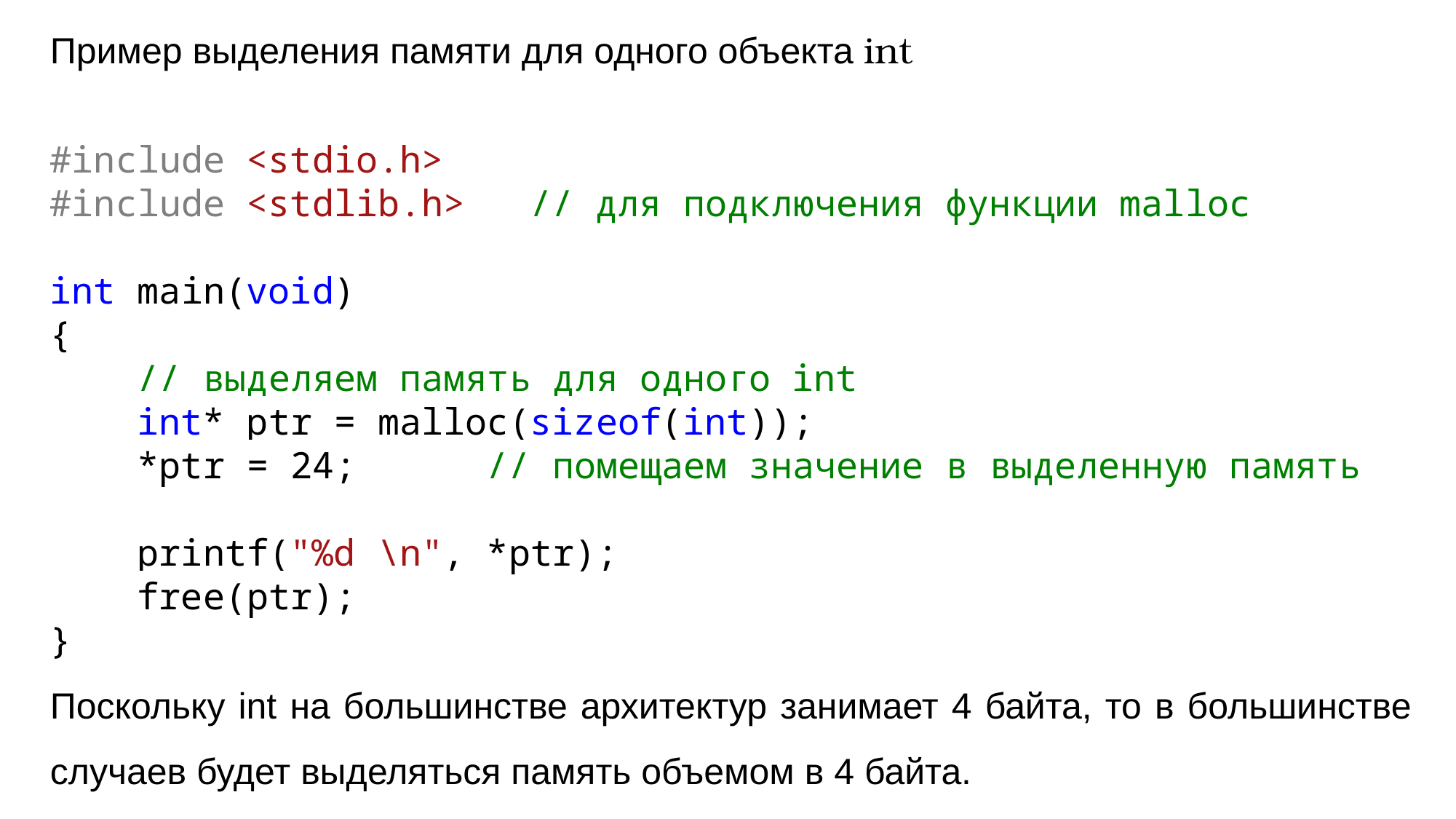

Пример выделения памяти для одного объекта int

#include <stdio.h>
#include <stdlib.h>   // для подключения функции malloc

int main(void)
{
    // выделяем память для одного int
    int* ptr = malloc(sizeof(int));
    *ptr = 24;      // помещаем значение в выделенную память

    printf("%d \n", *ptr);
    free(ptr);
}
Поскольку int на большинстве архитектур занимает 4 байта, то в большинстве случаев будет выделяться память объемом в 4 байта.